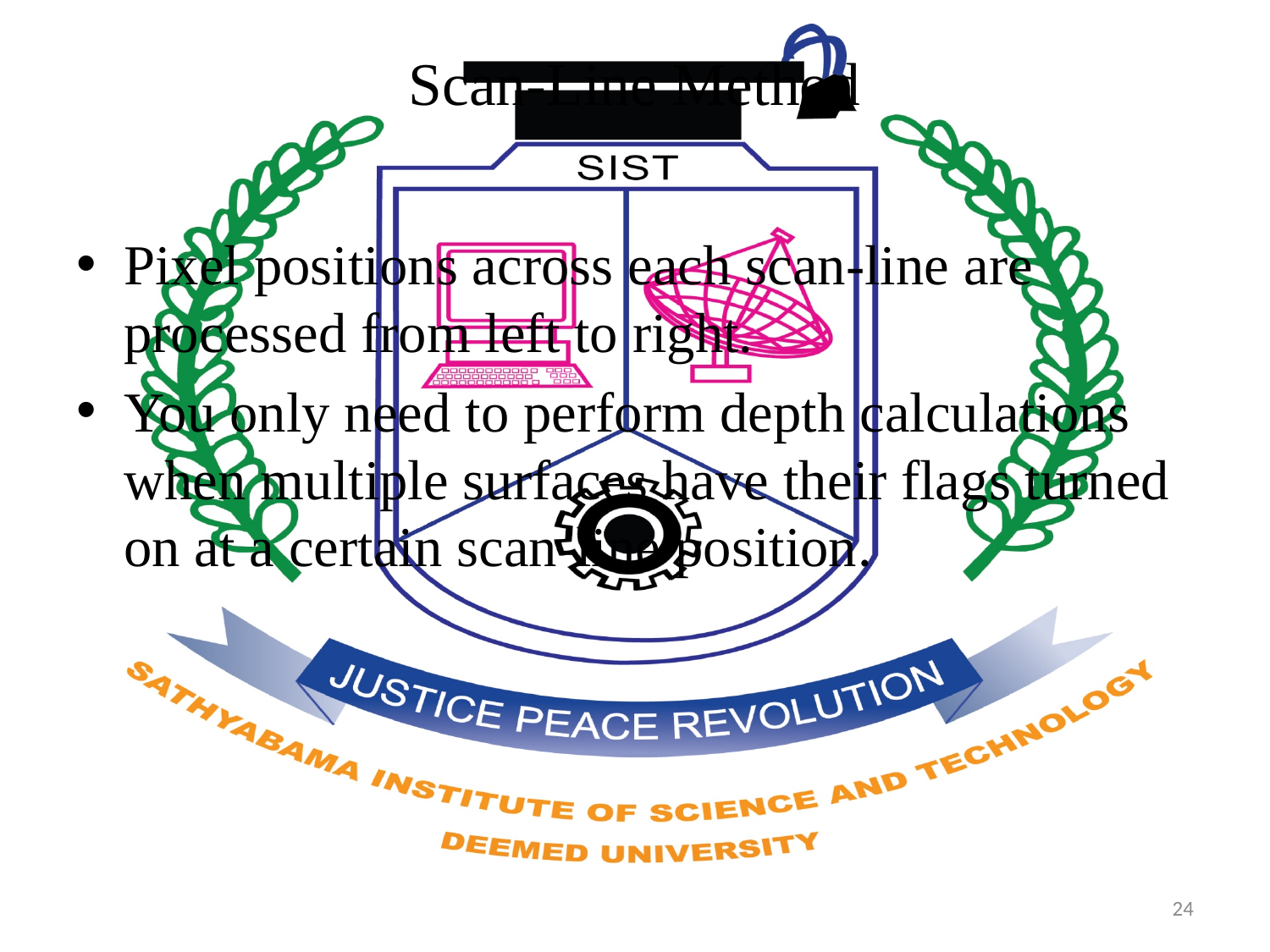

# Scan-Line Method
Pixel positions across each scan-line are processed from left to right.
You only need to perform depth calculations when multiple surfaces have their flags turned on at a certain scan-line position.
24